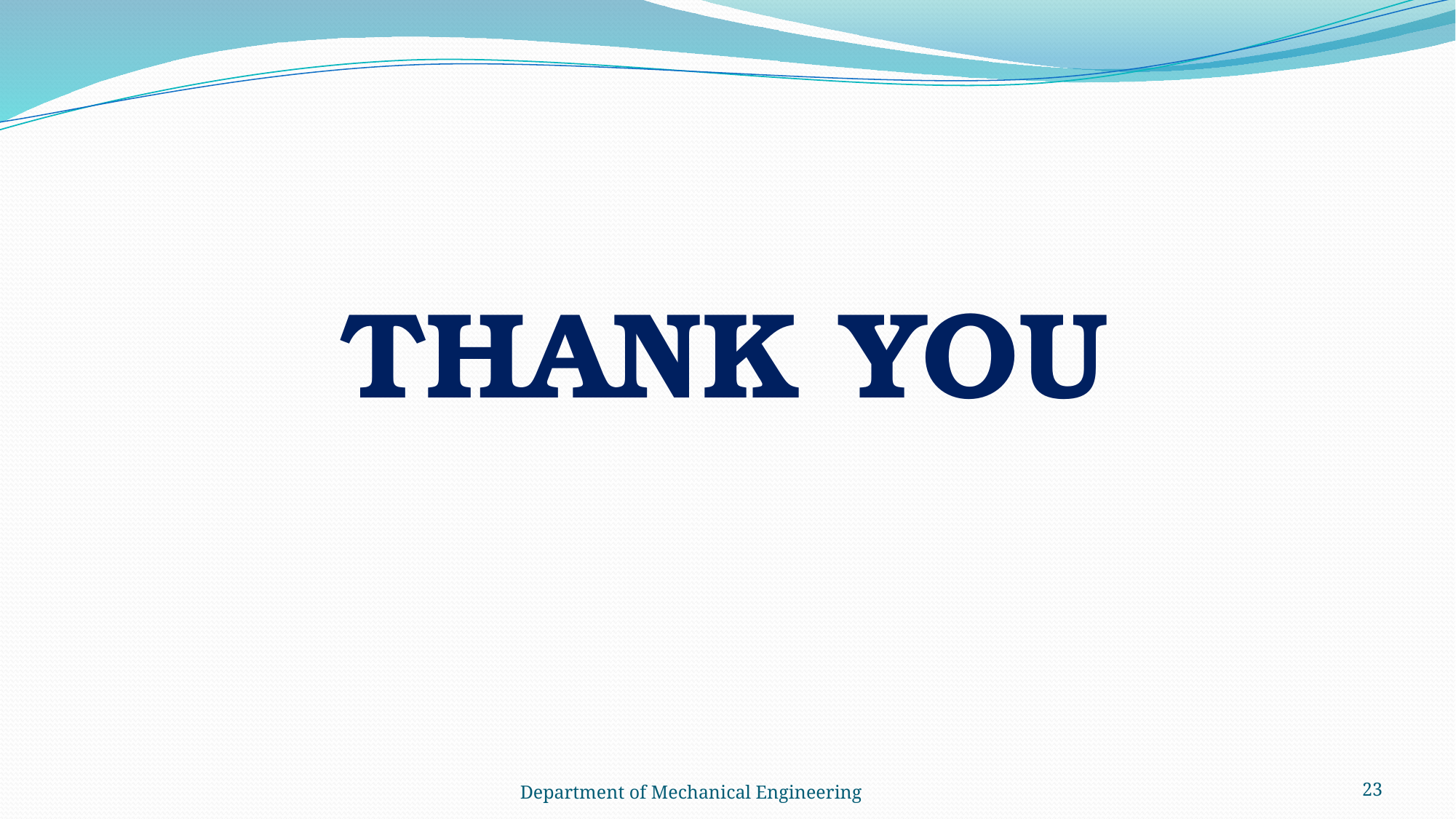

THANK YOU
Department of Mechanical Engineering
23